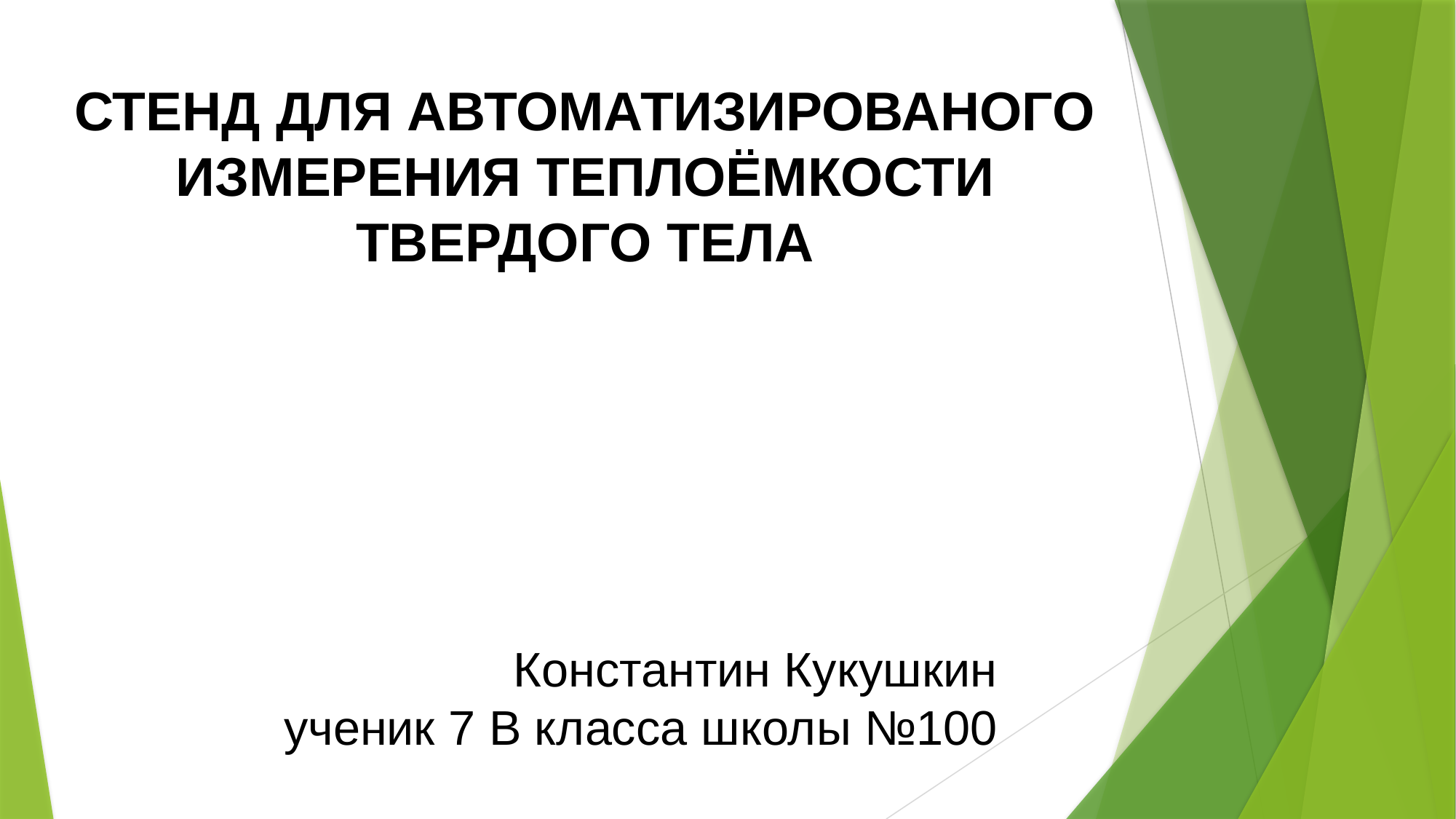

# СТЕНД ДЛЯ АВТОМАТИЗИРОВАНОГО ИЗМЕРЕНИЯ ТЕПЛОЁМКОСТИ ТВЕРДОГО ТЕЛА
Константин Кукушкин
ученик 7 В класса школы №100